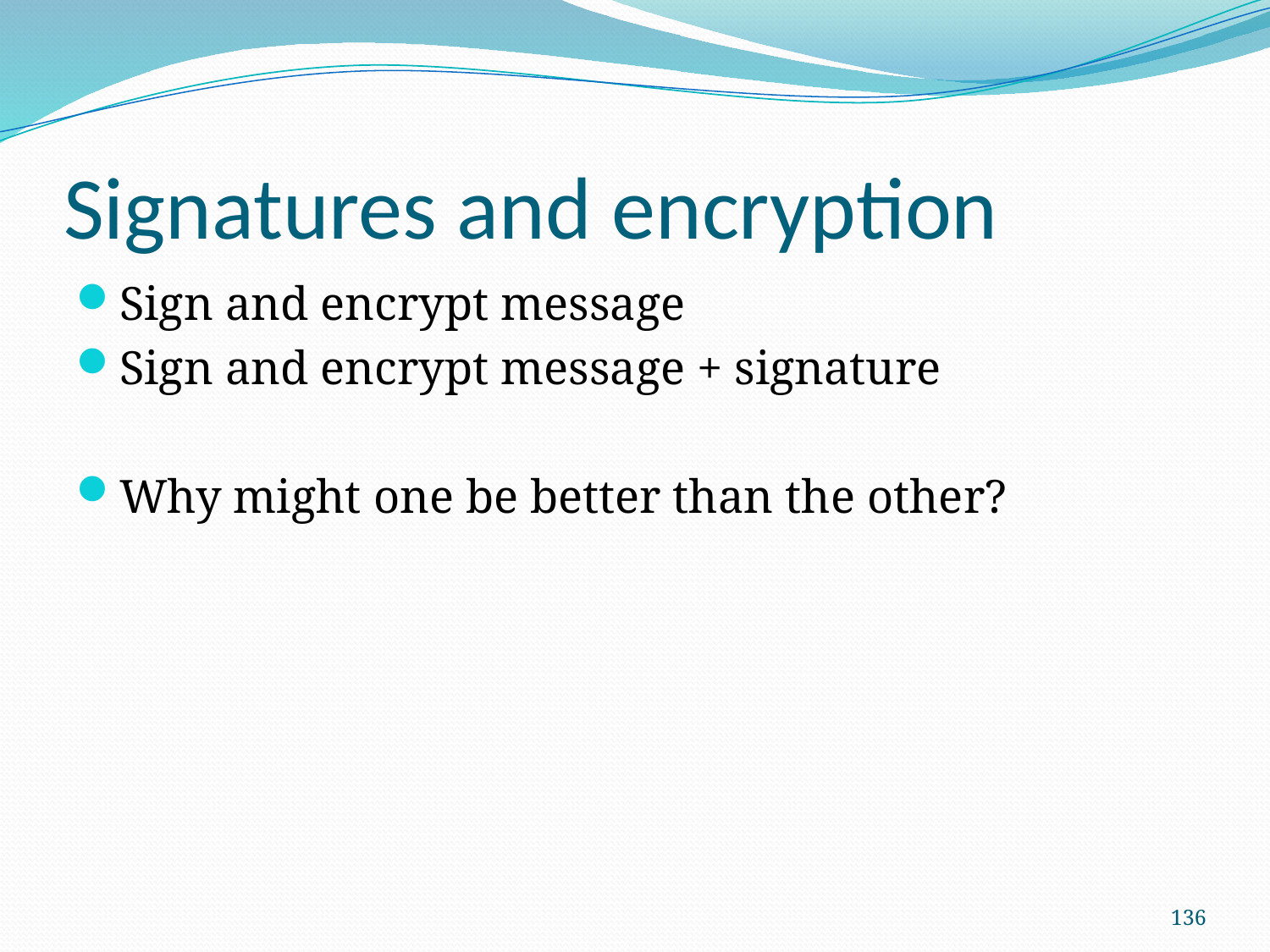

# Signatures and encryption
Sign and encrypt message
Sign and encrypt message + signature

Why might one be better than the other?
136